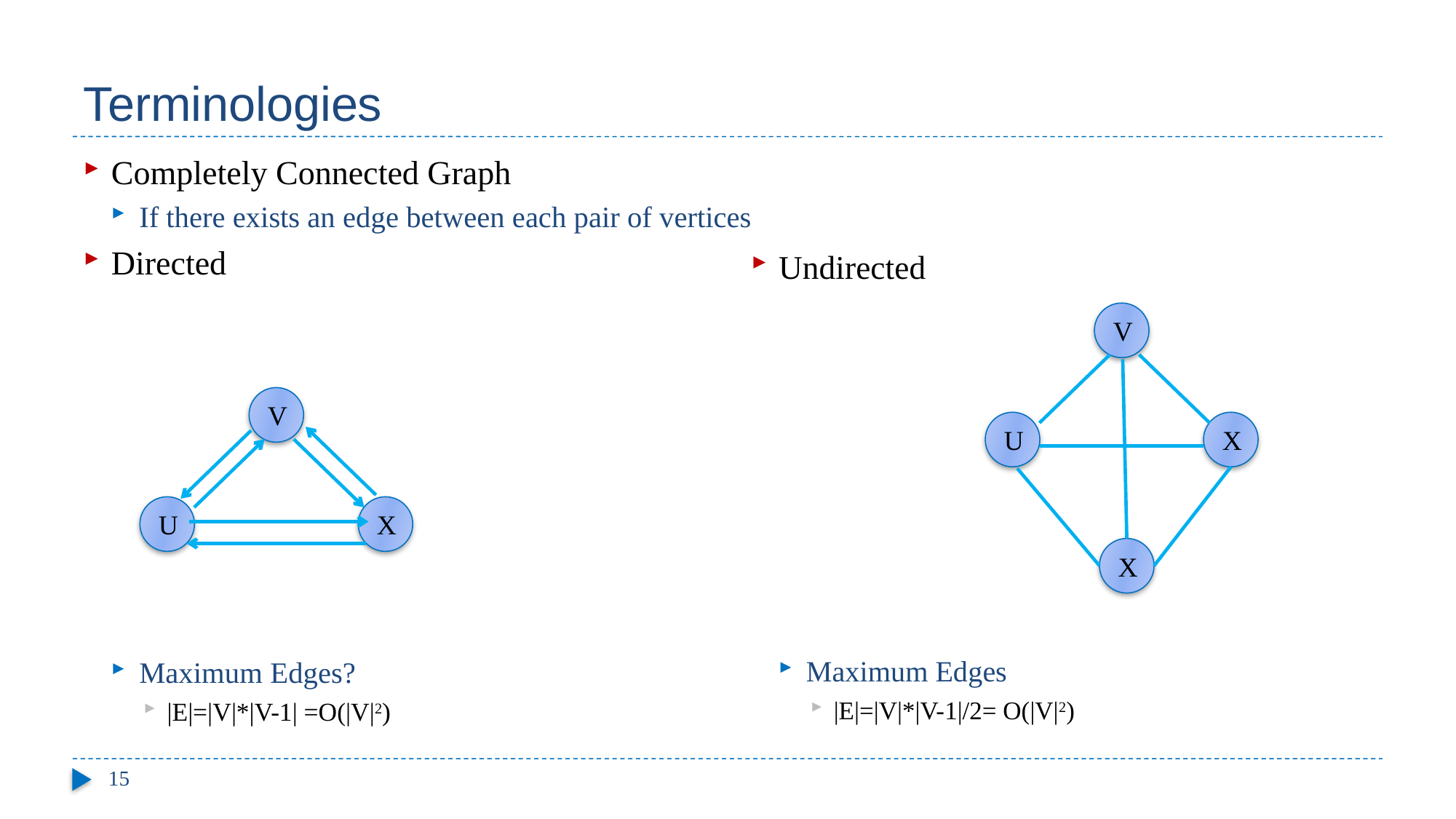

# Terminologies
Completely Connected Graph
If there exists an edge between each pair of vertices
Directed

Maximum Edges?
|E|=|V|*|V-1| =O(|V|2)

Undirected

Maximum Edges
|E|=|V|*|V-1|/2= O(|V|2)

V
U
X
V
U
X
X
15